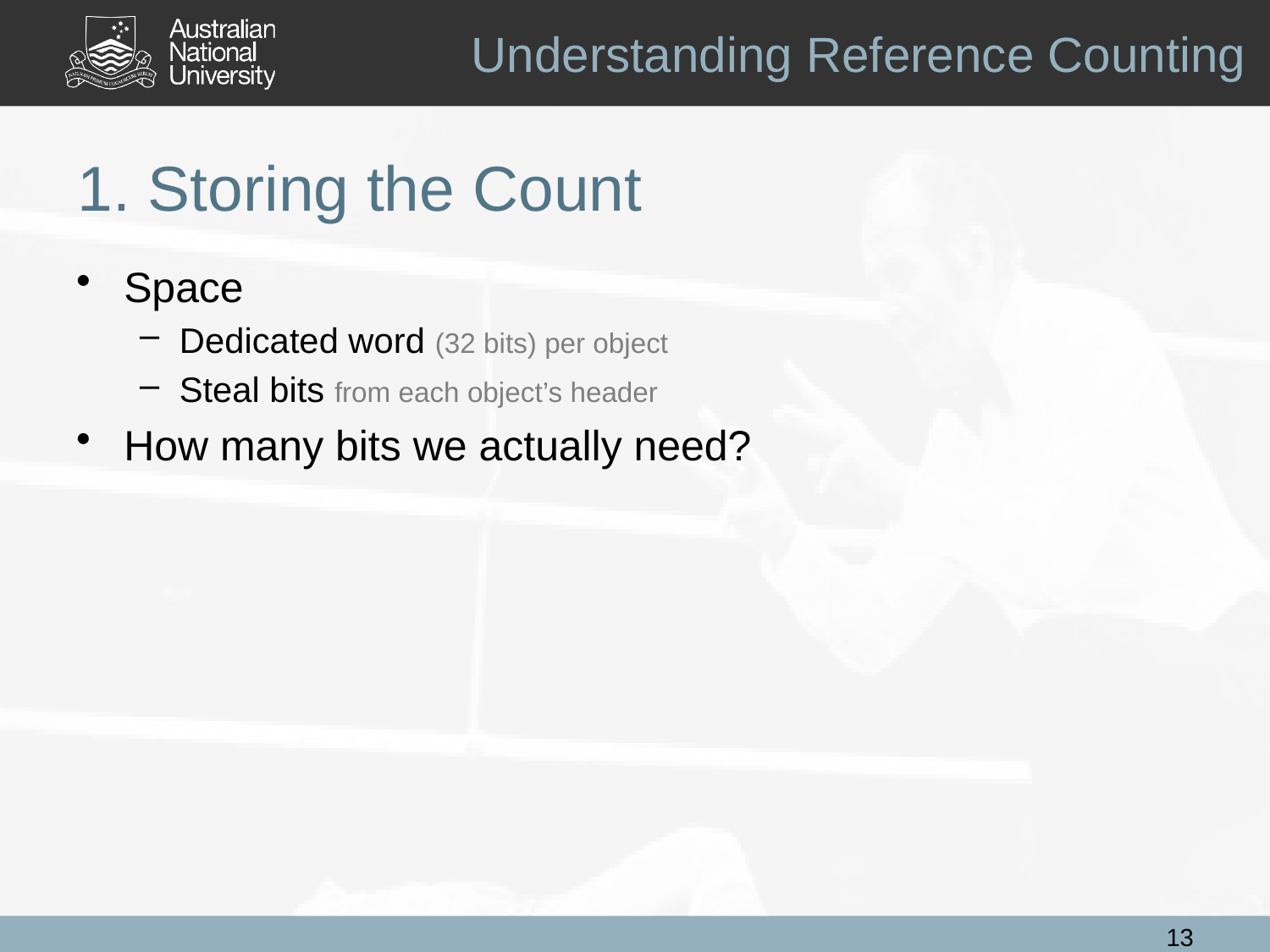

Understanding Reference Counting

# 1. Storing the Count
Space
Dedicated word (32 bits) per object
Steal bits from each object’s header
How many bits we actually need?

13